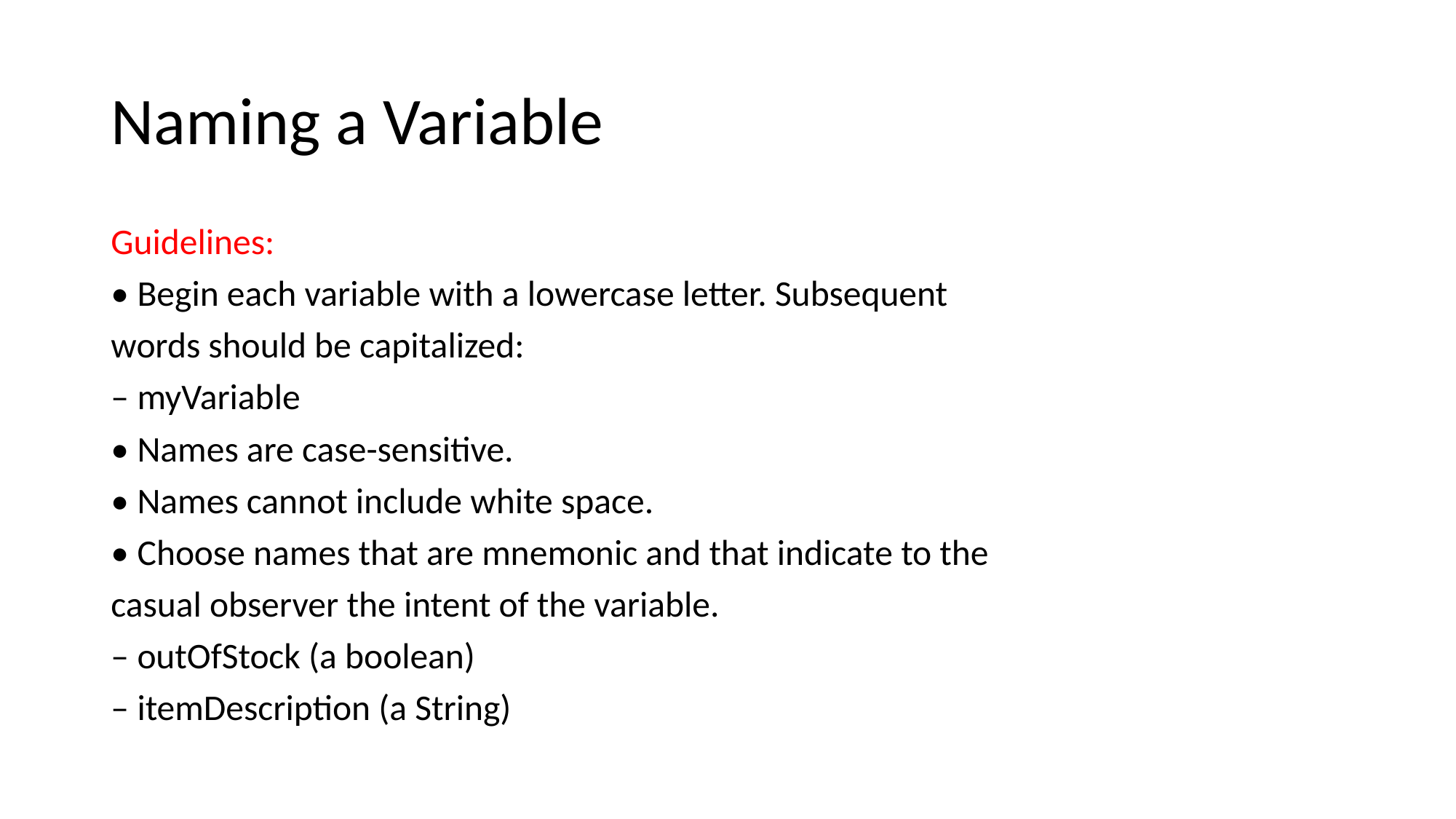

# Naming a Variable
Guidelines:
• Begin each variable with a lowercase letter. Subsequent
words should be capitalized:
– myVariable
• Names are case-sensitive.
• Names cannot include white space.
• Choose names that are mnemonic and that indicate to the
casual observer the intent of the variable.
– outOfStock (a boolean)
– itemDescription (a String)